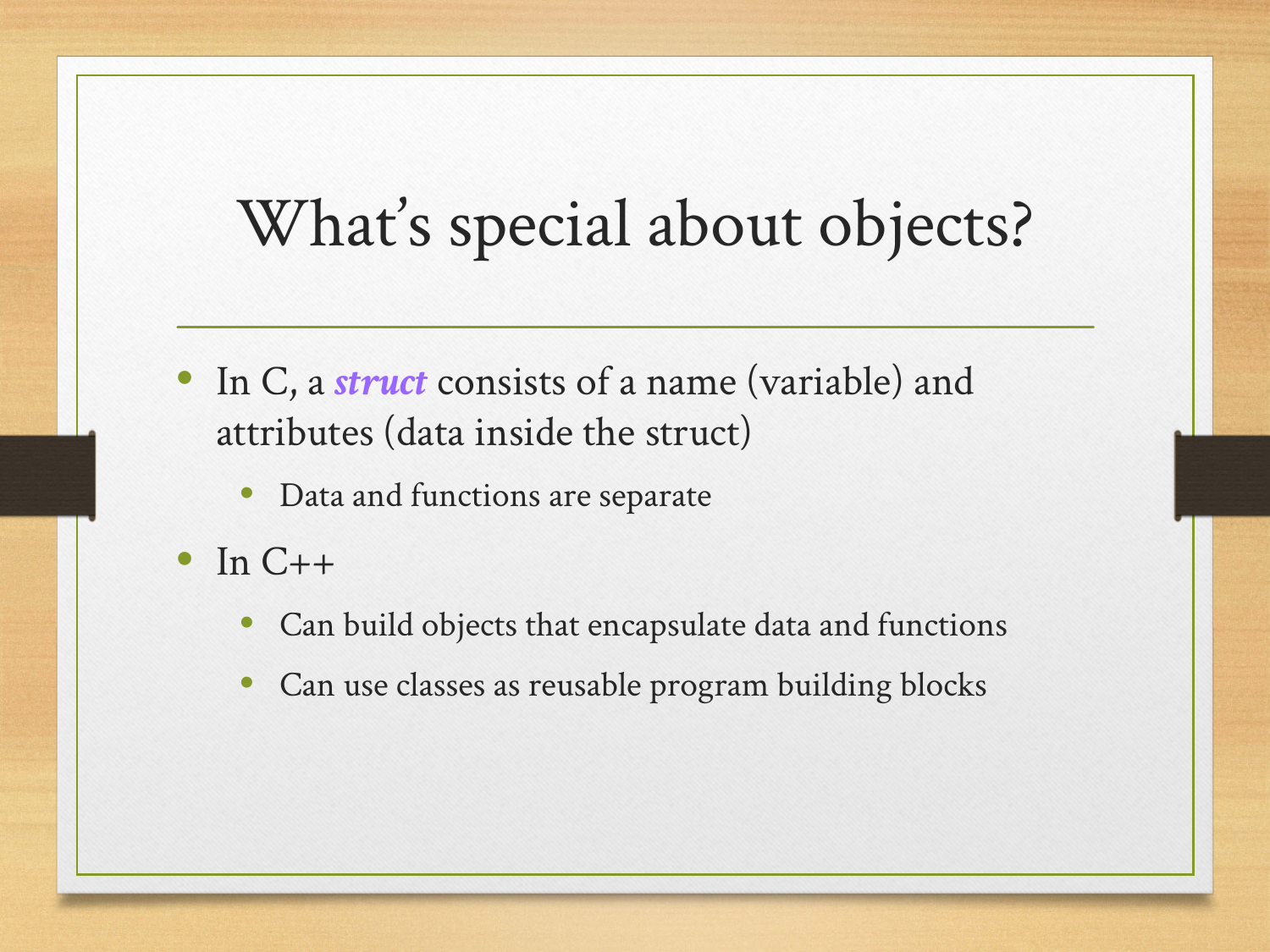

# What’s special about objects?
In C, a struct consists of a name (variable) and attributes (data inside the struct)
Data and functions are separate
In C++
Can build objects that encapsulate data and functions
Can use classes as reusable program building blocks